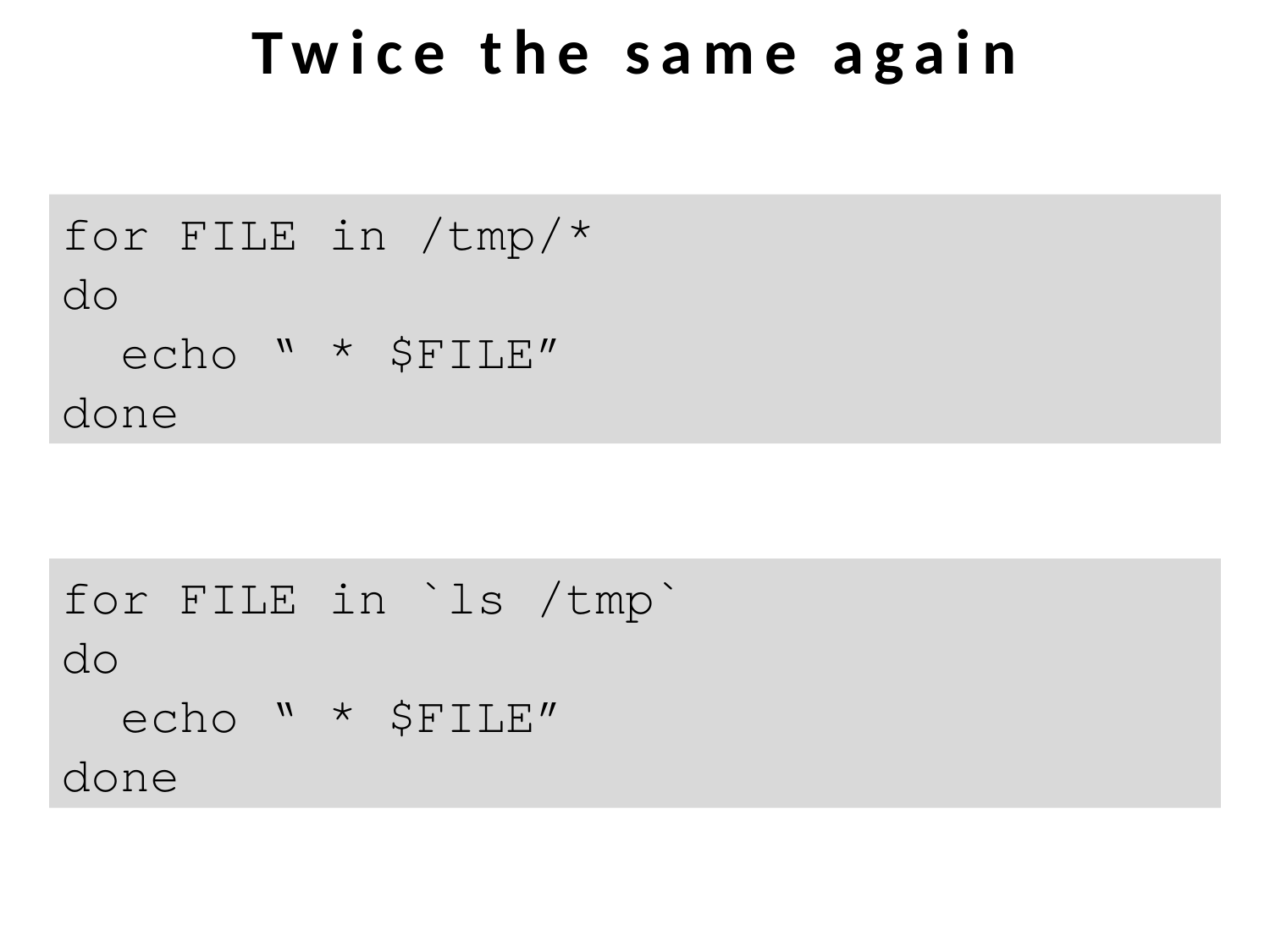

Twice the same again
for FILE in /tmp/*
do
  echo “ * $FILE”
done
for FILE in `ls /tmp`
do
  echo “ * $FILE”
done